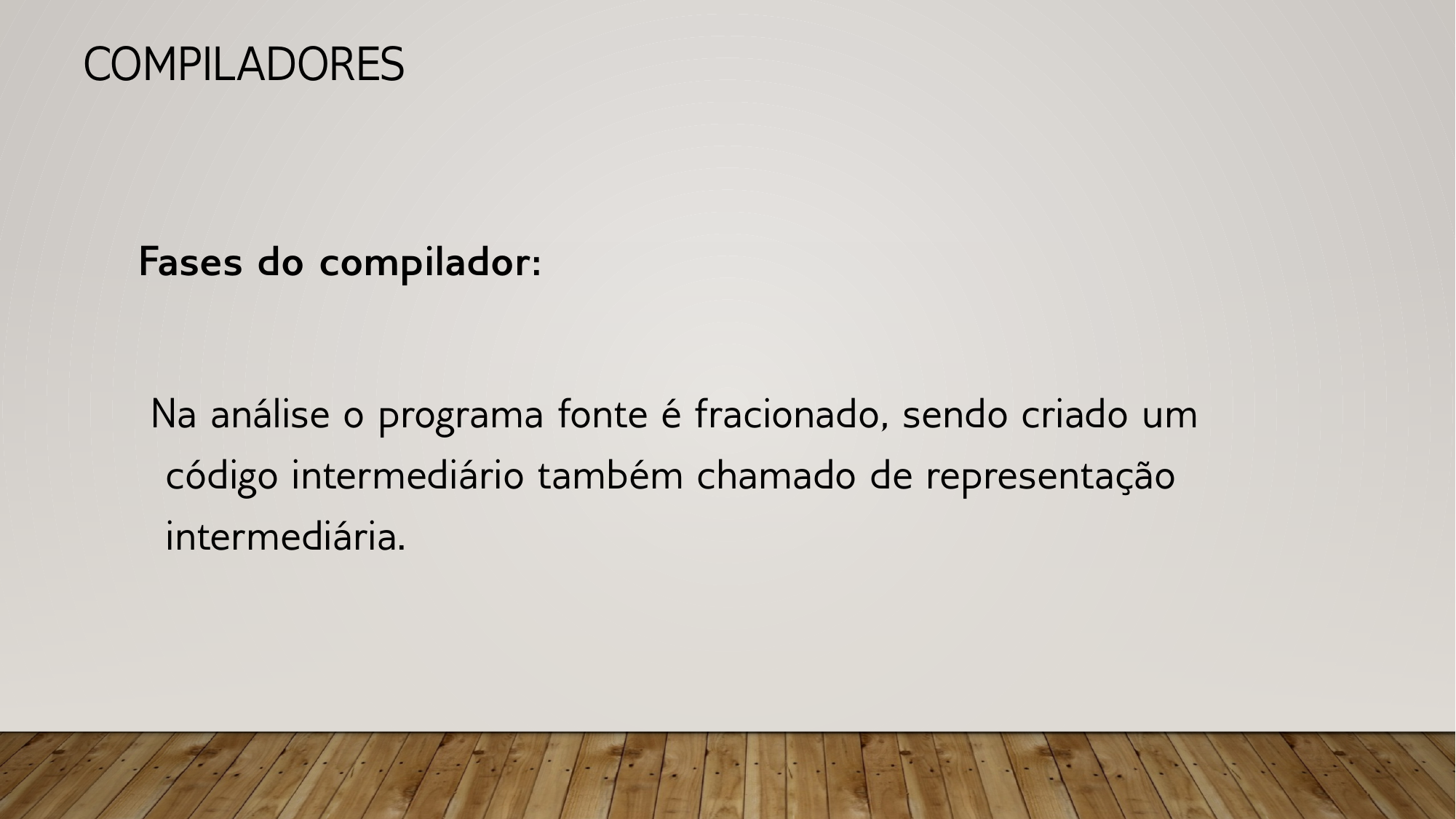

# Compiladores

Fases do compilador:

 Na análise o programa fonte é fracionado, sendo criado um código intermediário também chamado de representação intermediária.